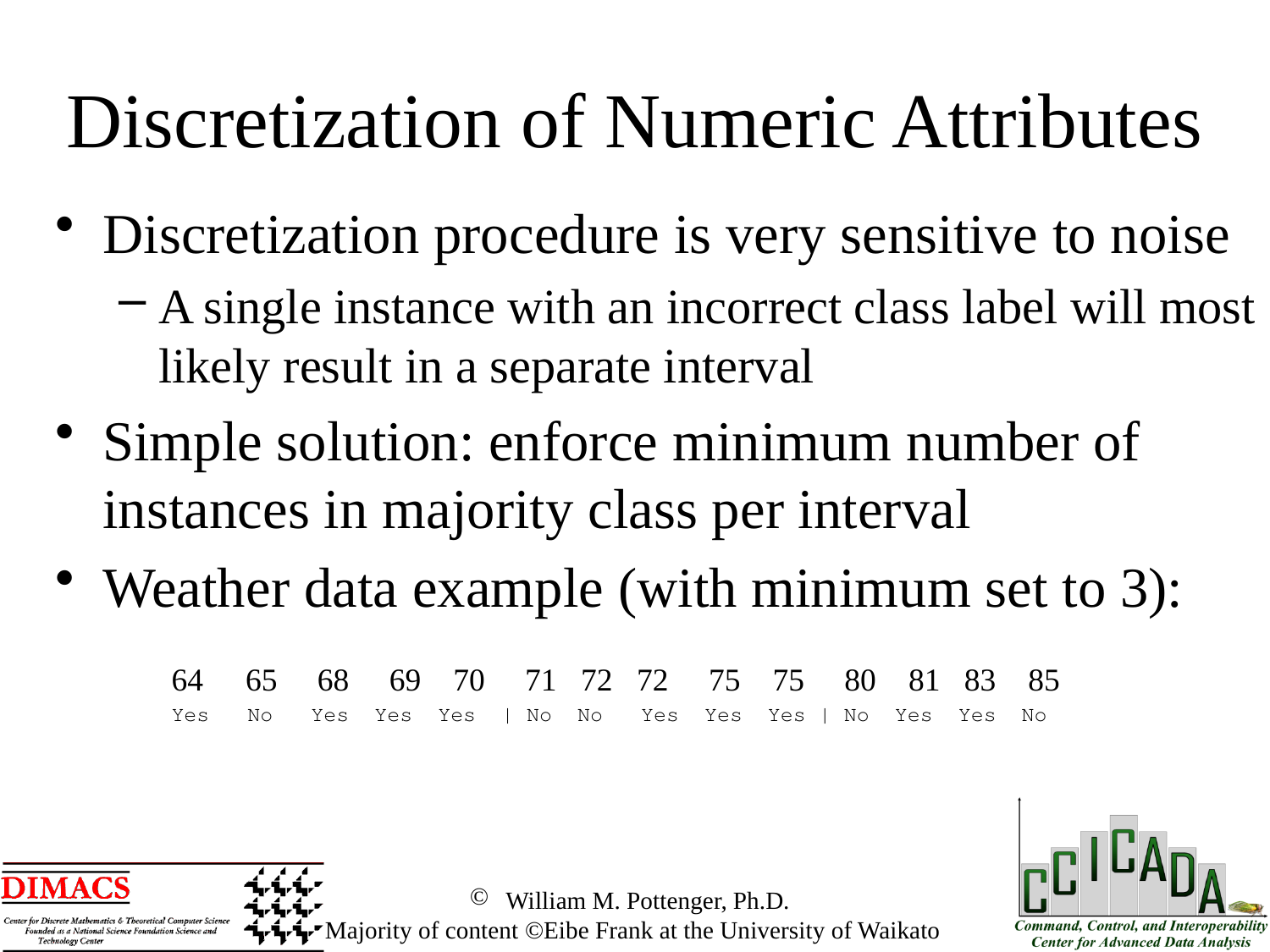

Discretization of Numeric Attributes
Discretization procedure is very sensitive to noise
A single instance with an incorrect class label will most likely result in a separate interval
Simple solution: enforce minimum number of instances in majority class per interval
Weather data example (with minimum set to 3):
| 65 68 69 70 71 72 72 75 75 80 81 83 85 Yes No Yes Yes Yes | No No Yes Yes Yes | No Yes Yes No |
| --- |
 William M. Pottenger, Ph.D.
 Majority of content ©Eibe Frank at the University of Waikato